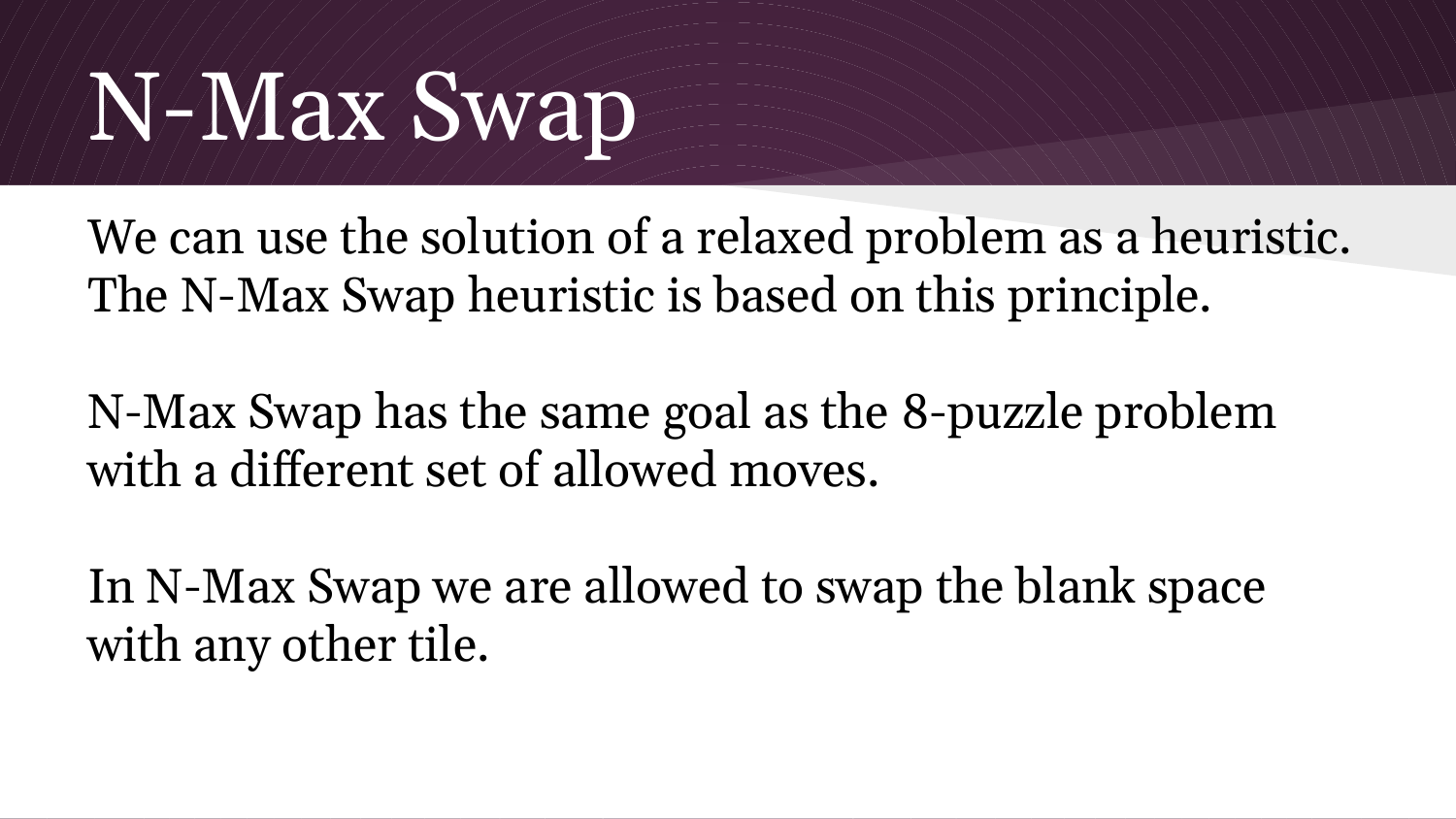

# N-Max Swap
We can use the solution of a relaxed problem as a heuristic. The N-Max Swap heuristic is based on this principle.

N-Max Swap has the same goal as the 8-puzzle problem with a different set of allowed moves.

In N-Max Swap we are allowed to swap the blank space with any other tile.